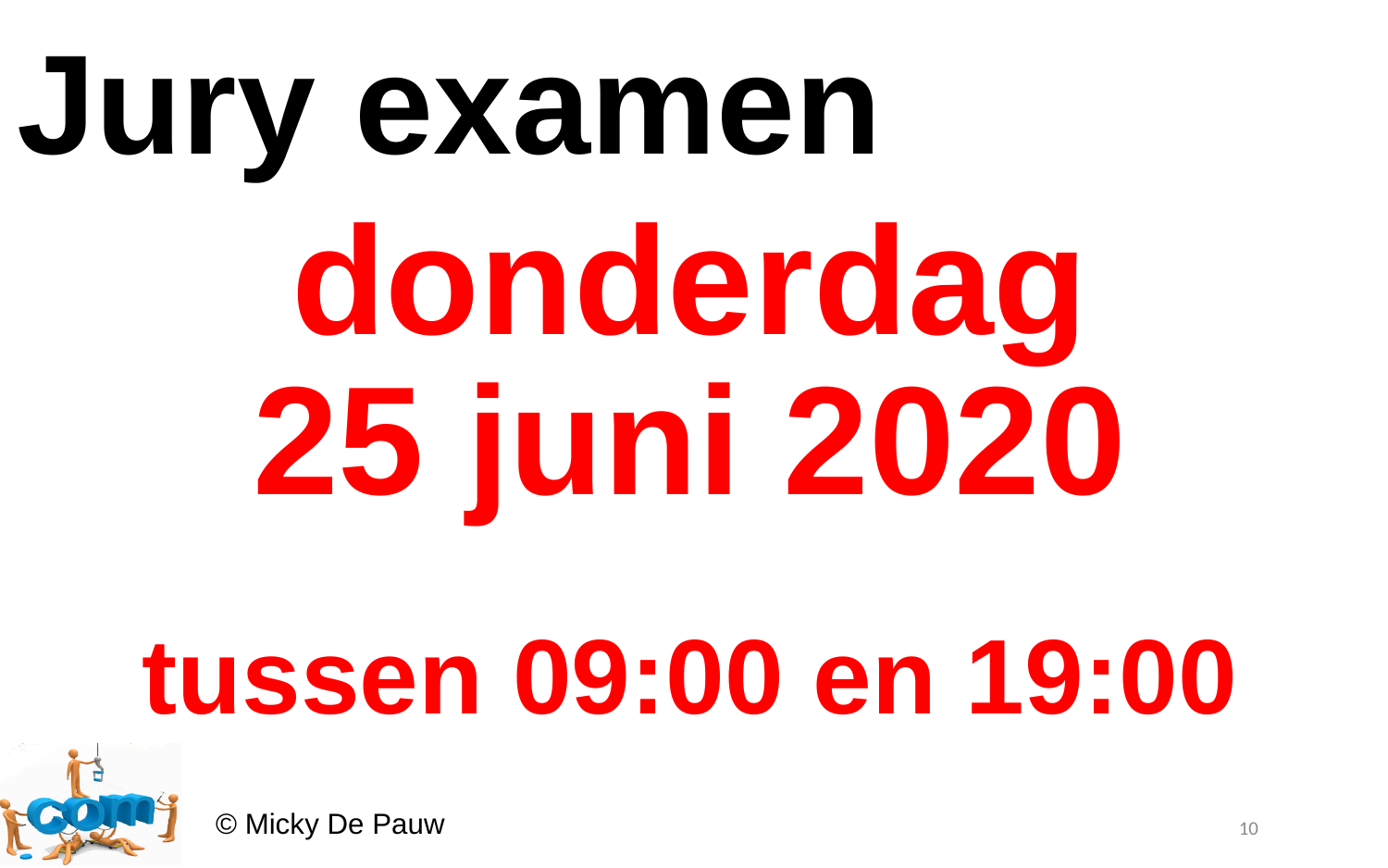

# Jury examen
donderdag
25 juni 2020

tussen 09:00 en 19:00
10